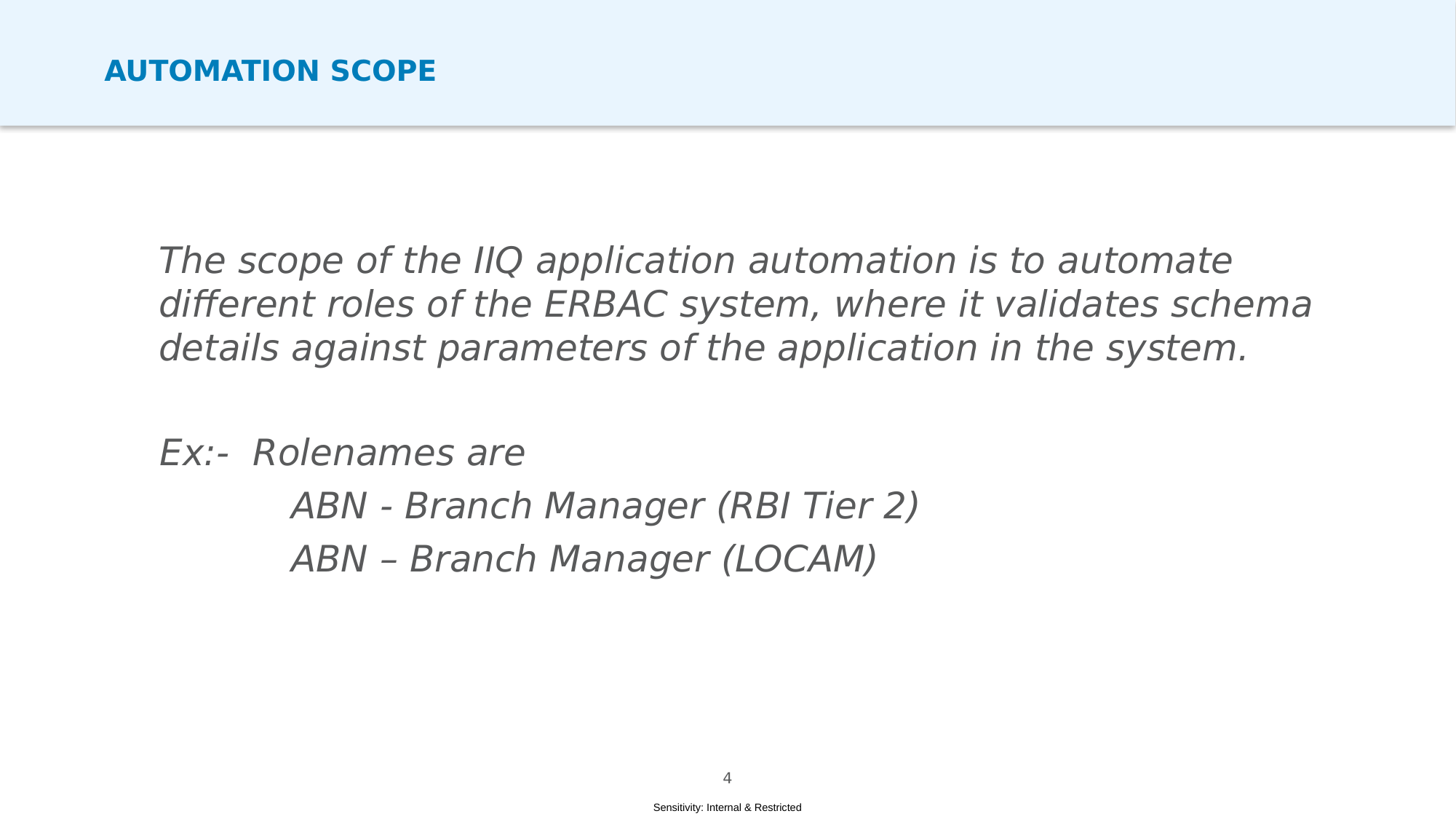

# Automation scope

	The scope of the IIQ application automation is to automate different roles of the ERBAC system, where it validates schema details against parameters of the application in the system.

    Ex:-  Rolenames are
		  ABN - Branch Manager (RBI Tier 2)
		  ABN – Branch Manager (LOCAM)
4